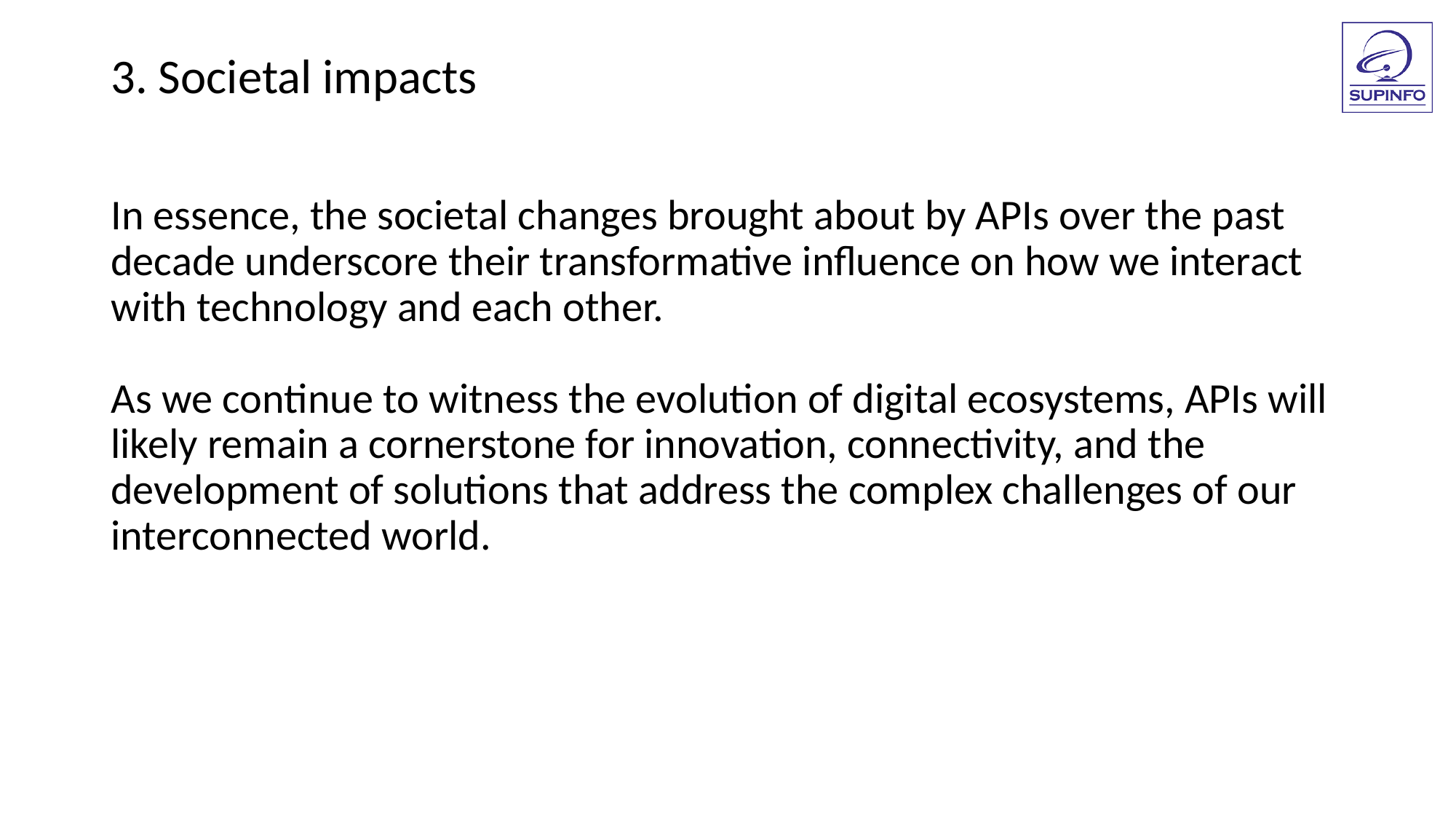

3. Societal impacts
In essence, the societal changes brought about by APIs over the past decade underscore their transformative influence on how we interact with technology and each other.

As we continue to witness the evolution of digital ecosystems, APIs will likely remain a cornerstone for innovation, connectivity, and the development of solutions that address the complex challenges of our interconnected world.